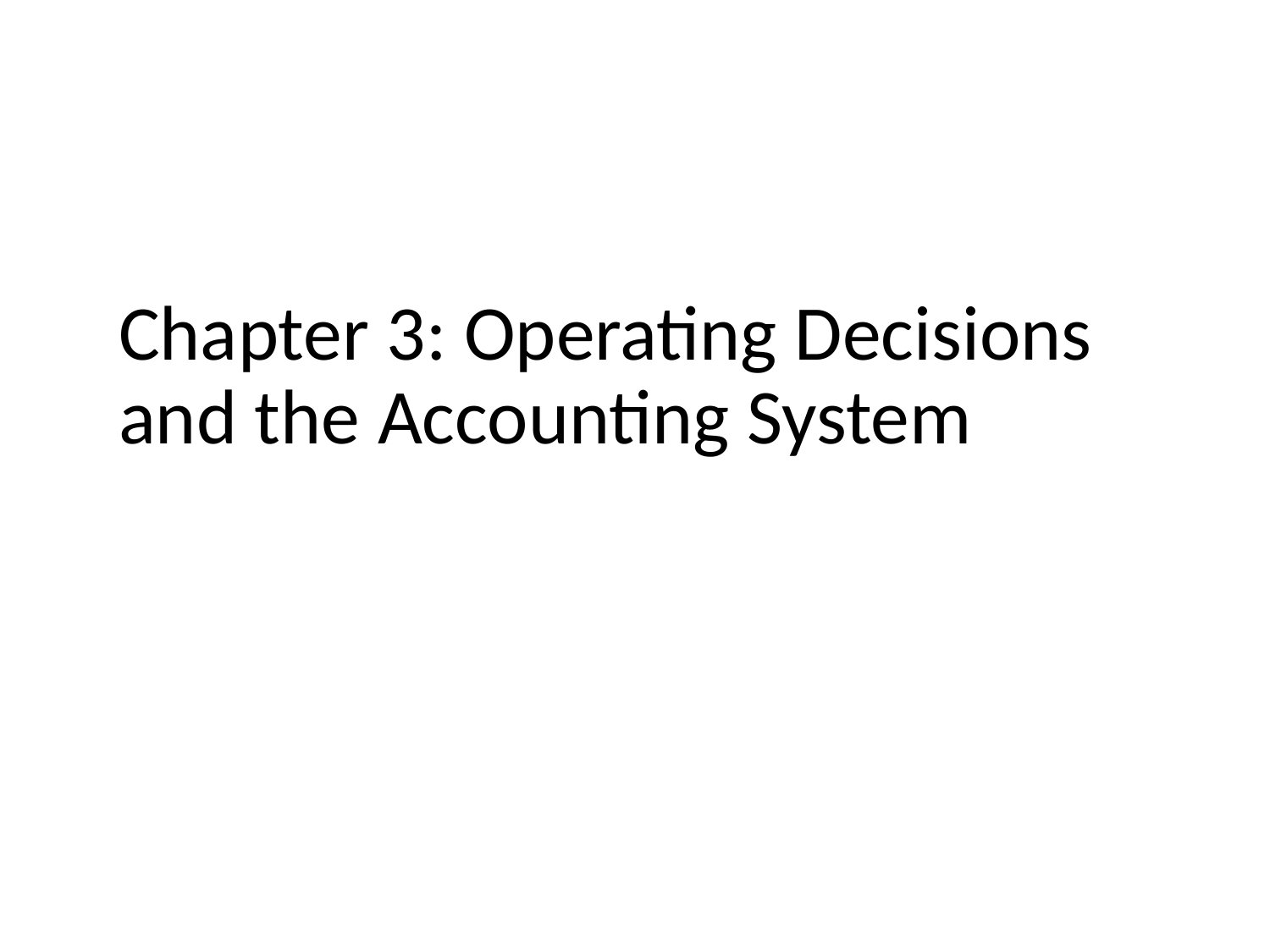

Chapter 3: Operating Decisions and the Accounting System